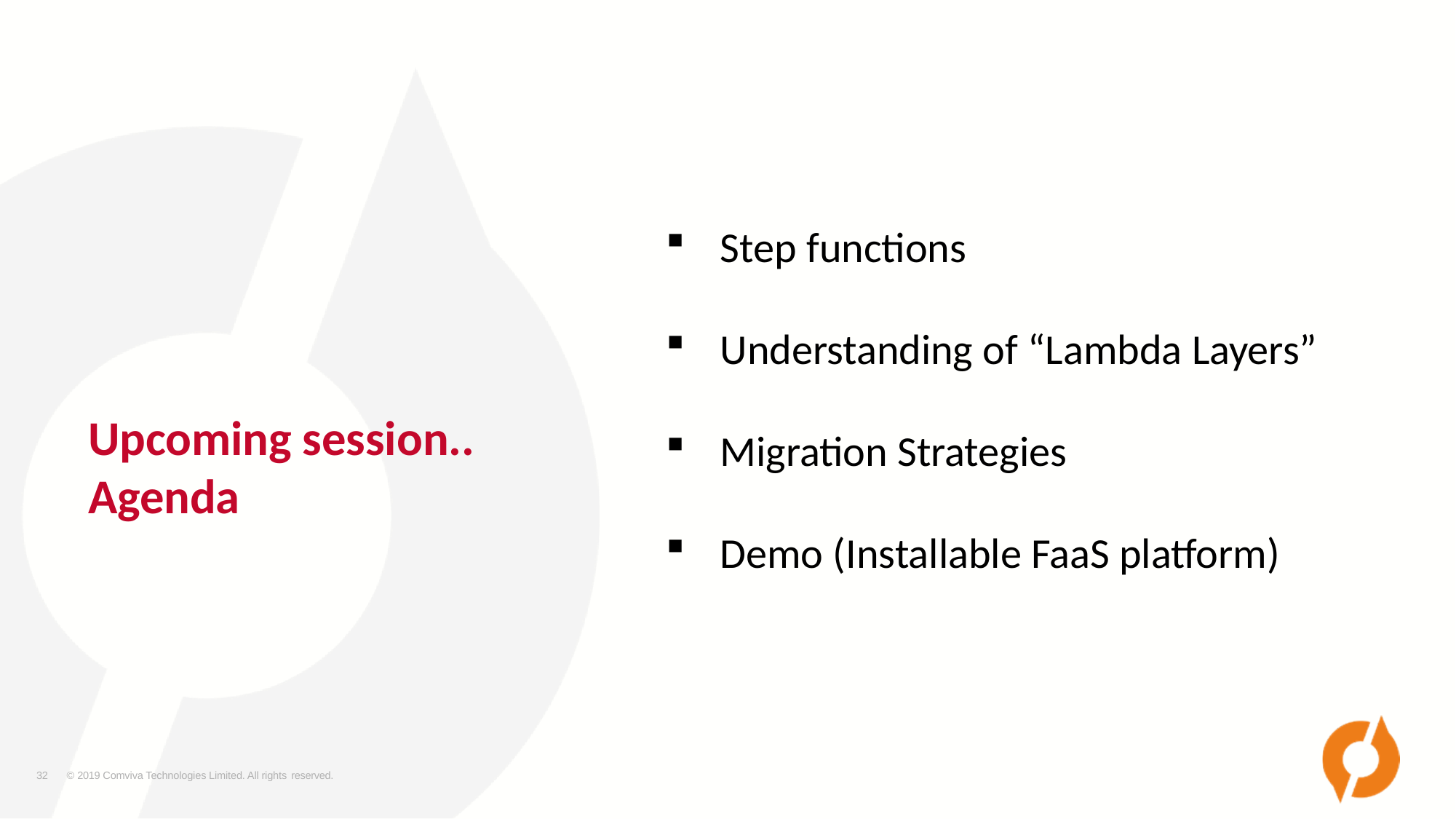

Step functions
Understanding of “Lambda Layers”
Migration Strategies
Demo (Installable FaaS platform)
# Upcoming session.. Agenda
32
© 2019 Comviva Technologies Limited. All rights reserved.